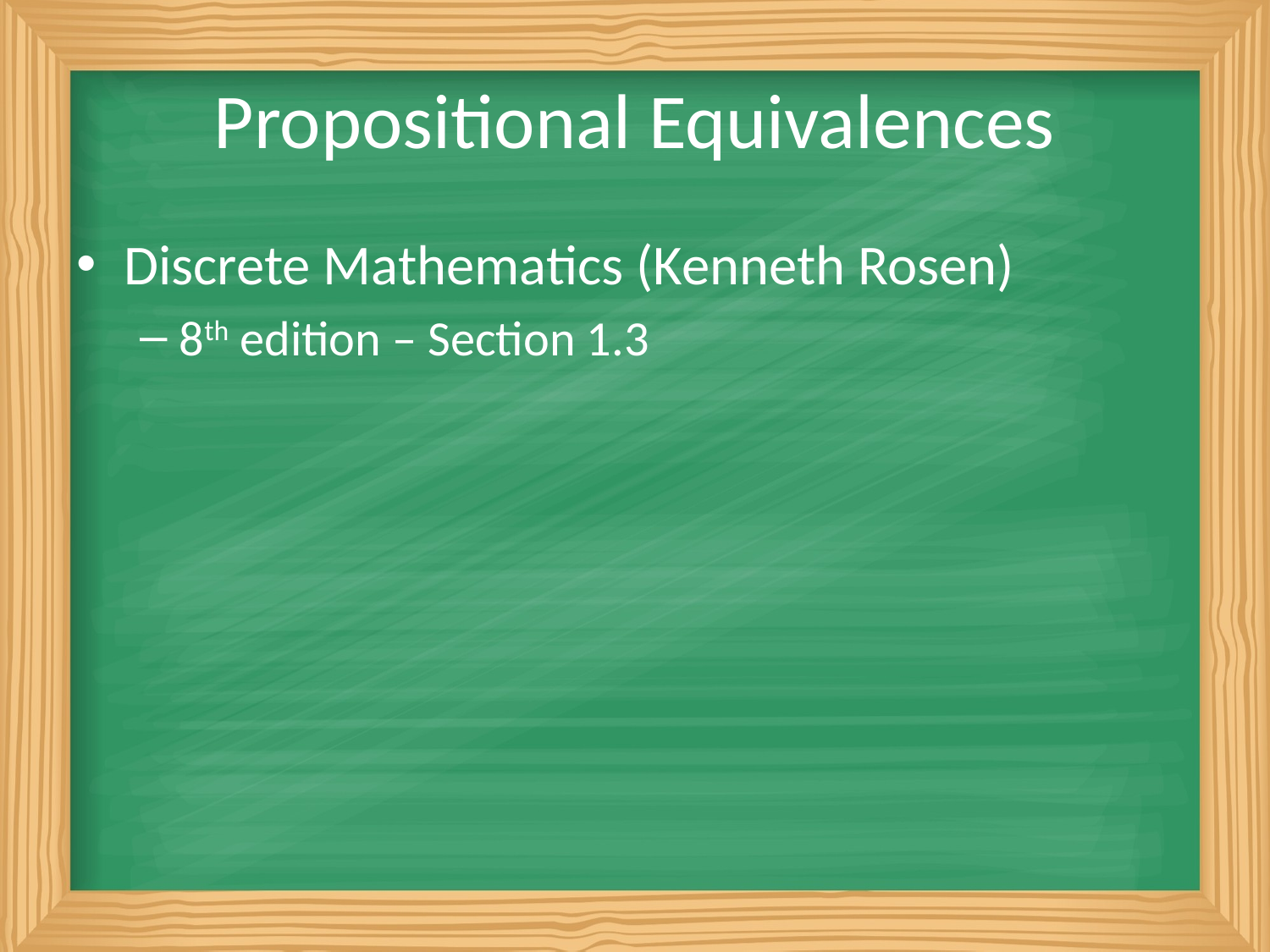

# Propositional Equivalences
Discrete Mathematics (Kenneth Rosen)
8th edition – Section 1.3